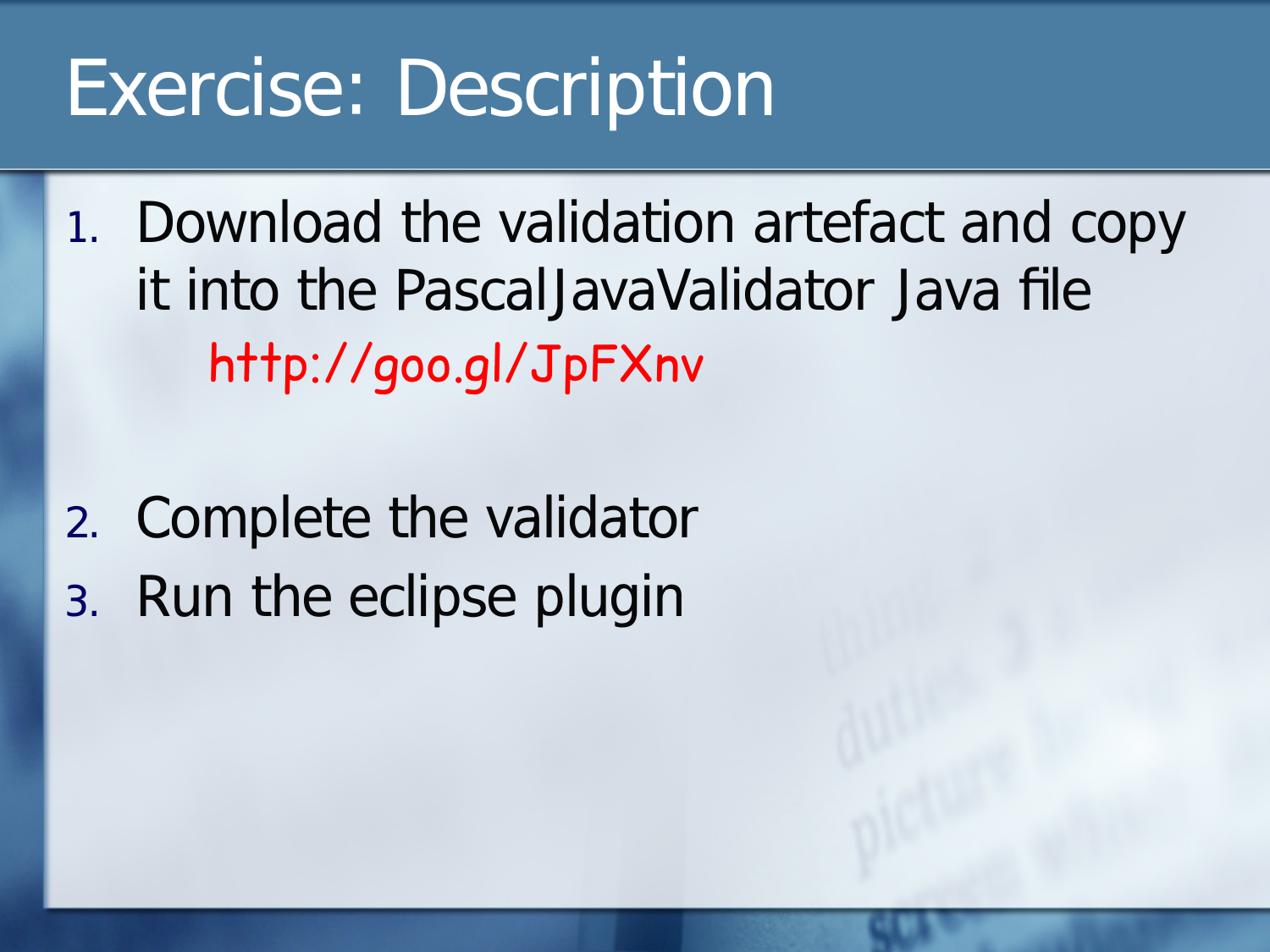

# Exercise: Description
Download the validation artefact and copy it into the PascalJavaValidator Java file
	 http://goo.gl/JpFXnv

Complete the validator
Run the eclipse plugin